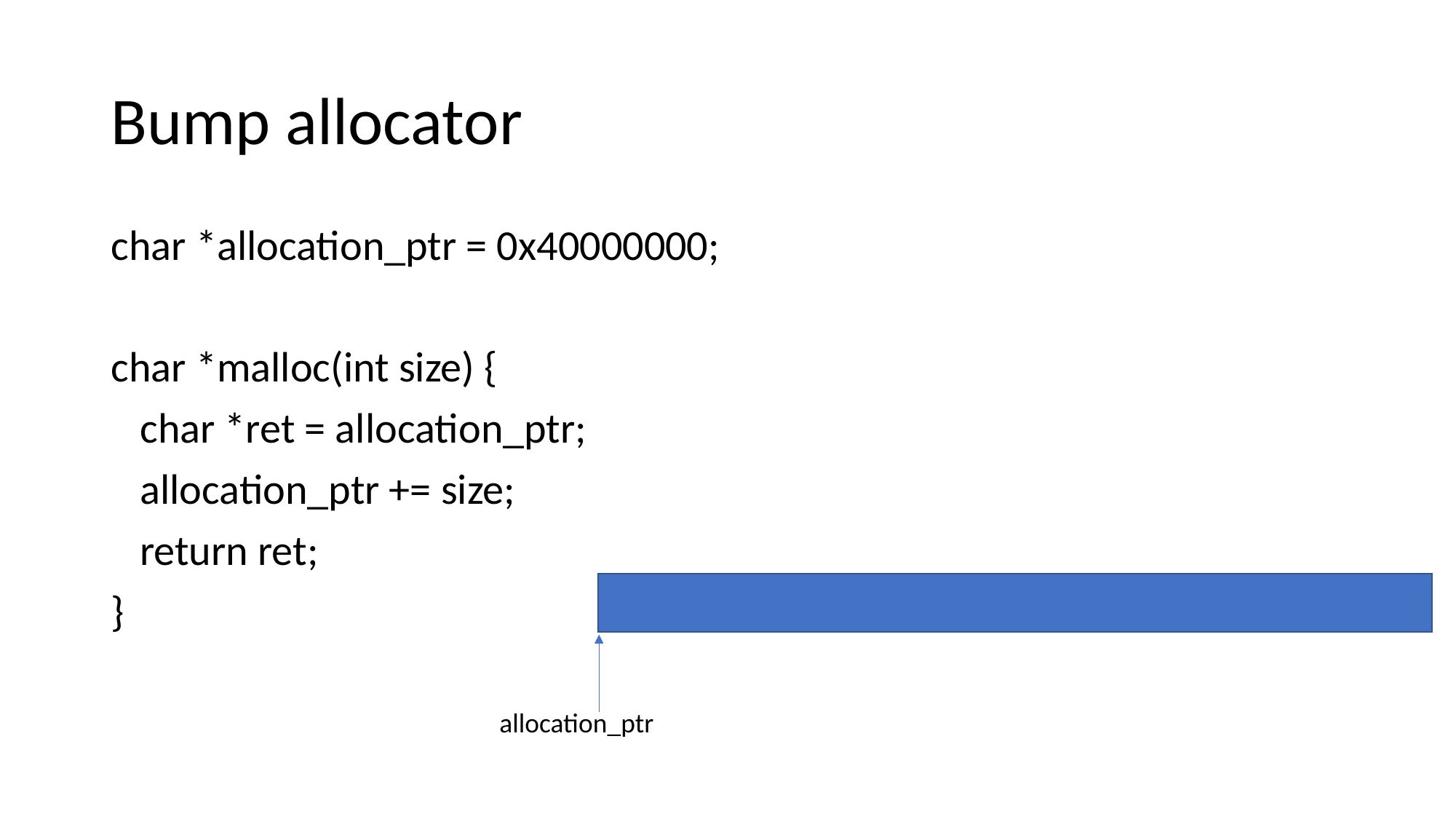

# Bump allocator
char *allocation_ptr = 0x40000000;

char *malloc(int size) {
   char *ret = allocation_ptr;
   allocation_ptr += size;
   return ret;
}

allocation_ptr